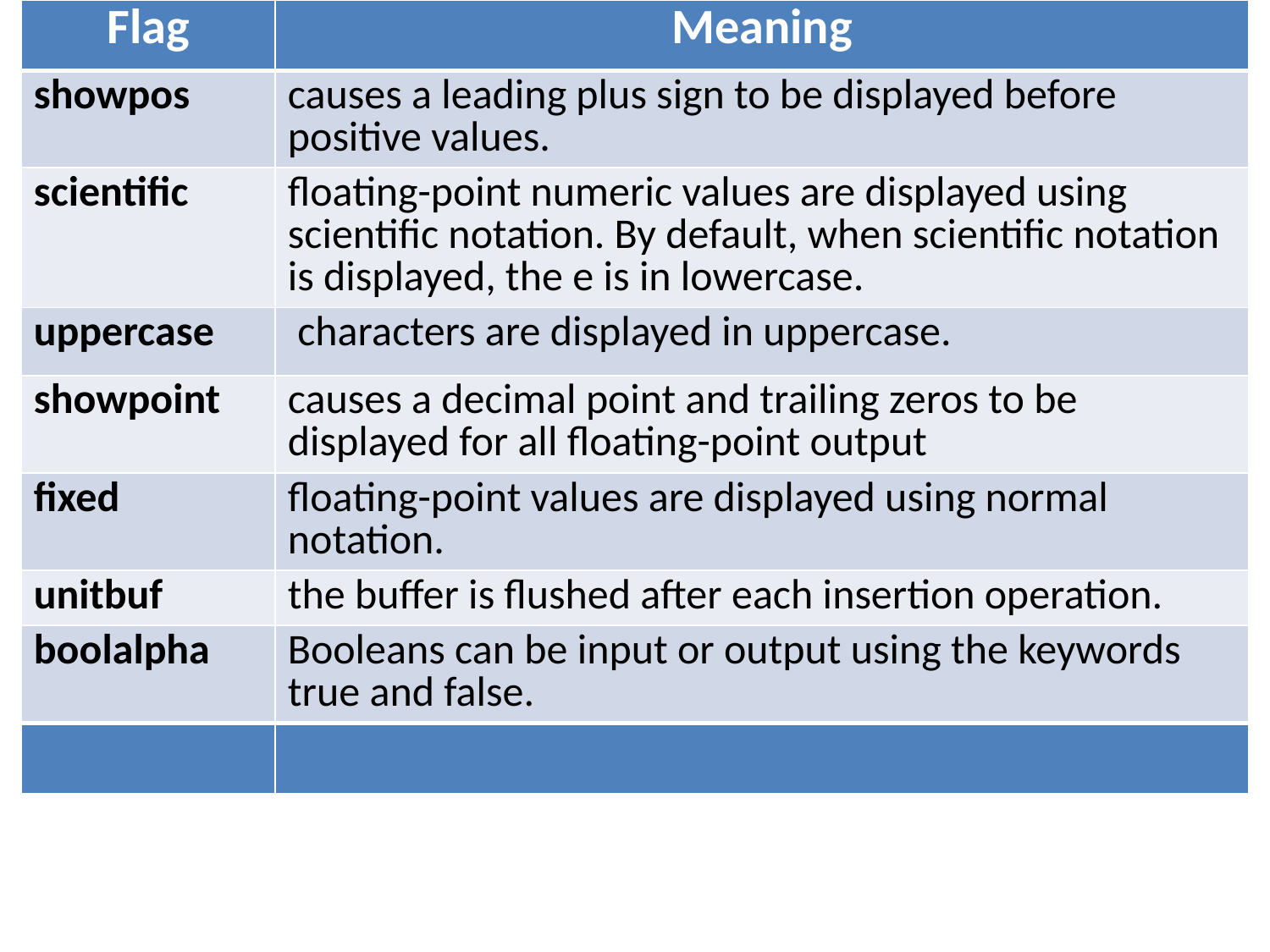

| Flag | Meaning |
| --- | --- |
| showpos | causes a leading plus sign to be displayed before positive values. |
| scientific | floating-point numeric values are displayed using scientific notation. By default, when scientific notation is displayed, the e is in lowercase. |
| uppercase | characters are displayed in uppercase. |
| showpoint | causes a decimal point and trailing zeros to be displayed for all floating-point output |
| fixed | floating-point values are displayed using normal notation. |
| unitbuf | the buffer is flushed after each insertion operation. |
| boolalpha | Booleans can be input or output using the keywords true and false. |
|  |  |